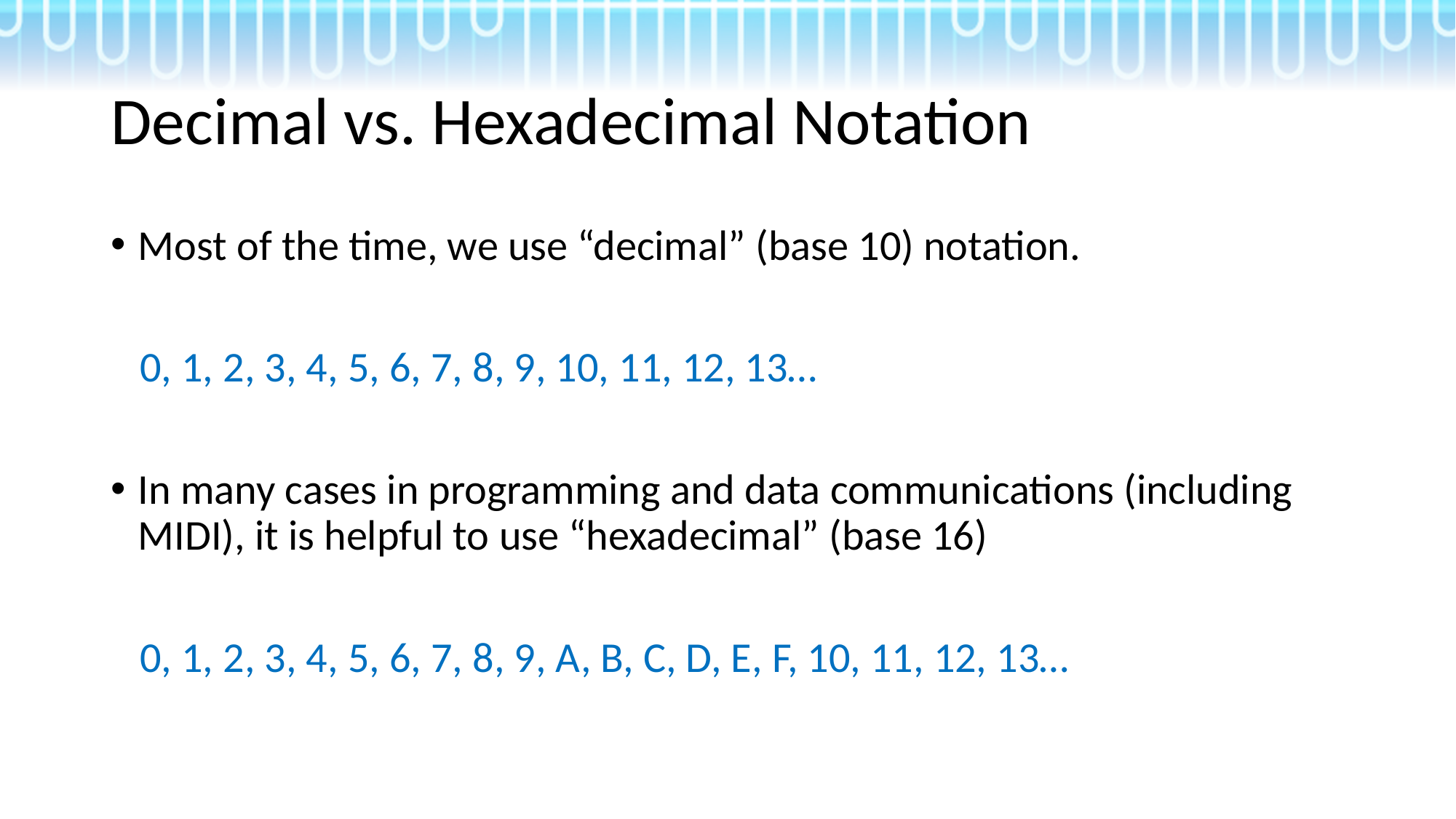

# Decimal vs. Hexadecimal Notation
Most of the time, we use “decimal” (base 10) notation.

   0, 1, 2, 3, 4, 5, 6, 7, 8, 9, 10, 11, 12, 13…

In many cases in programming and data communications (including MIDI), it is helpful to use “hexadecimal” (base 16)

   0, 1, 2, 3, 4, 5, 6, 7, 8, 9, A, B, C, D, E, F, 10, 11, 12, 13…